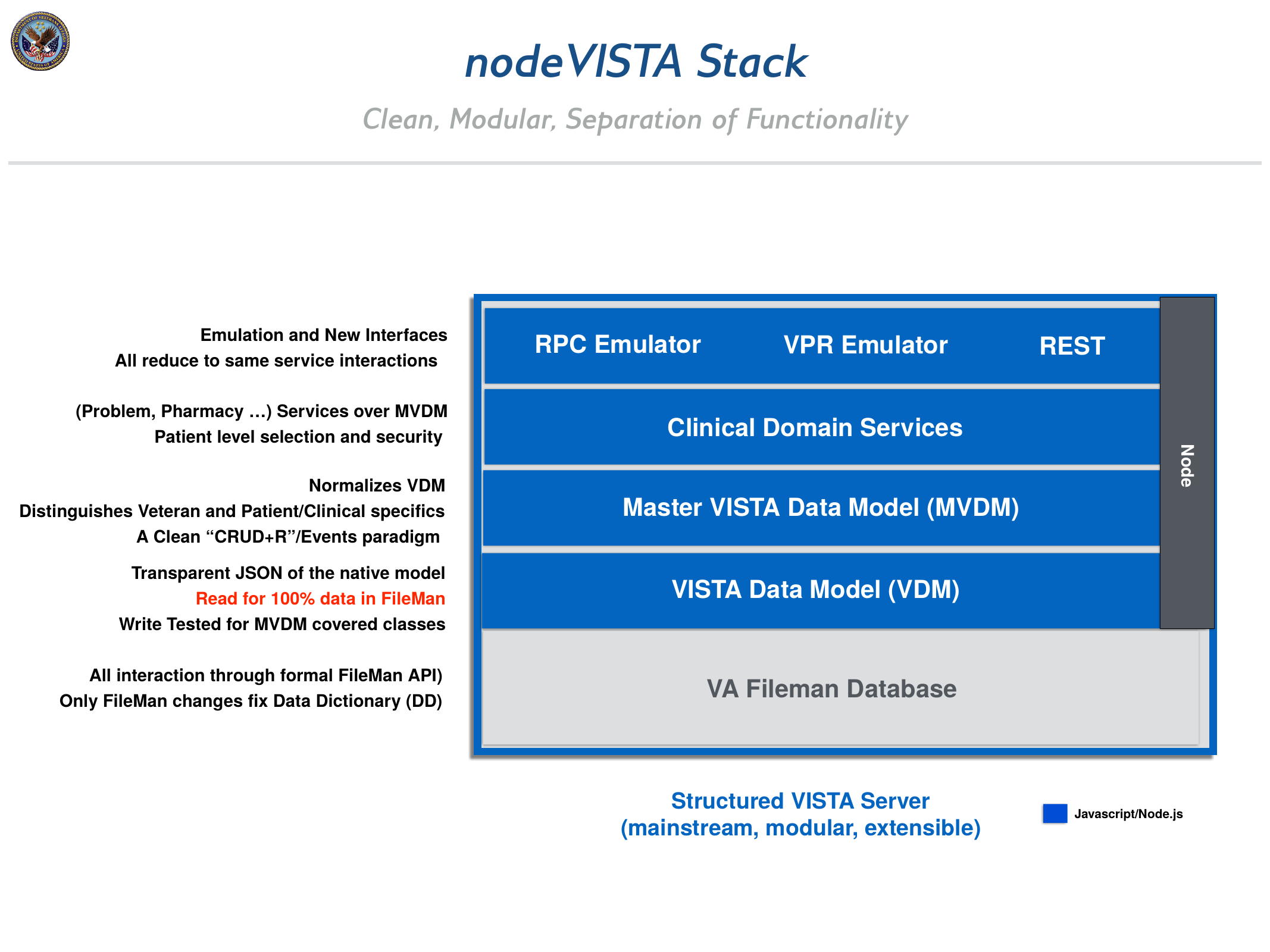

nodeVISTA Stack
Clean, Modular, Separation of Functionality

RPC Emulator
VPR Emulator
REST
Emulation and New Interfaces
All reduce to same service interactions
Clinical Domain Services

(Problem, Pharmacy …) Services over MVDM
Patient level selection and security
Node
Master VISTA Data Model (MVDM)
Normalizes VDM
Distinguishes Veteran and Patient/Clinical specifics
A Clean “CRUD+R”/Events paradigm

VISTA Data Model (VDM)

Transparent JSON of the native model
Read for 100% data in FileMan
Write Tested for MVDM covered classes

VA Fileman Database
All interaction through formal FileMan API)
Only FileMan changes fix Data Dictionary (DD)
Structured VISTA Server
(mainstream, modular, extensible)
Javascript/Node.js